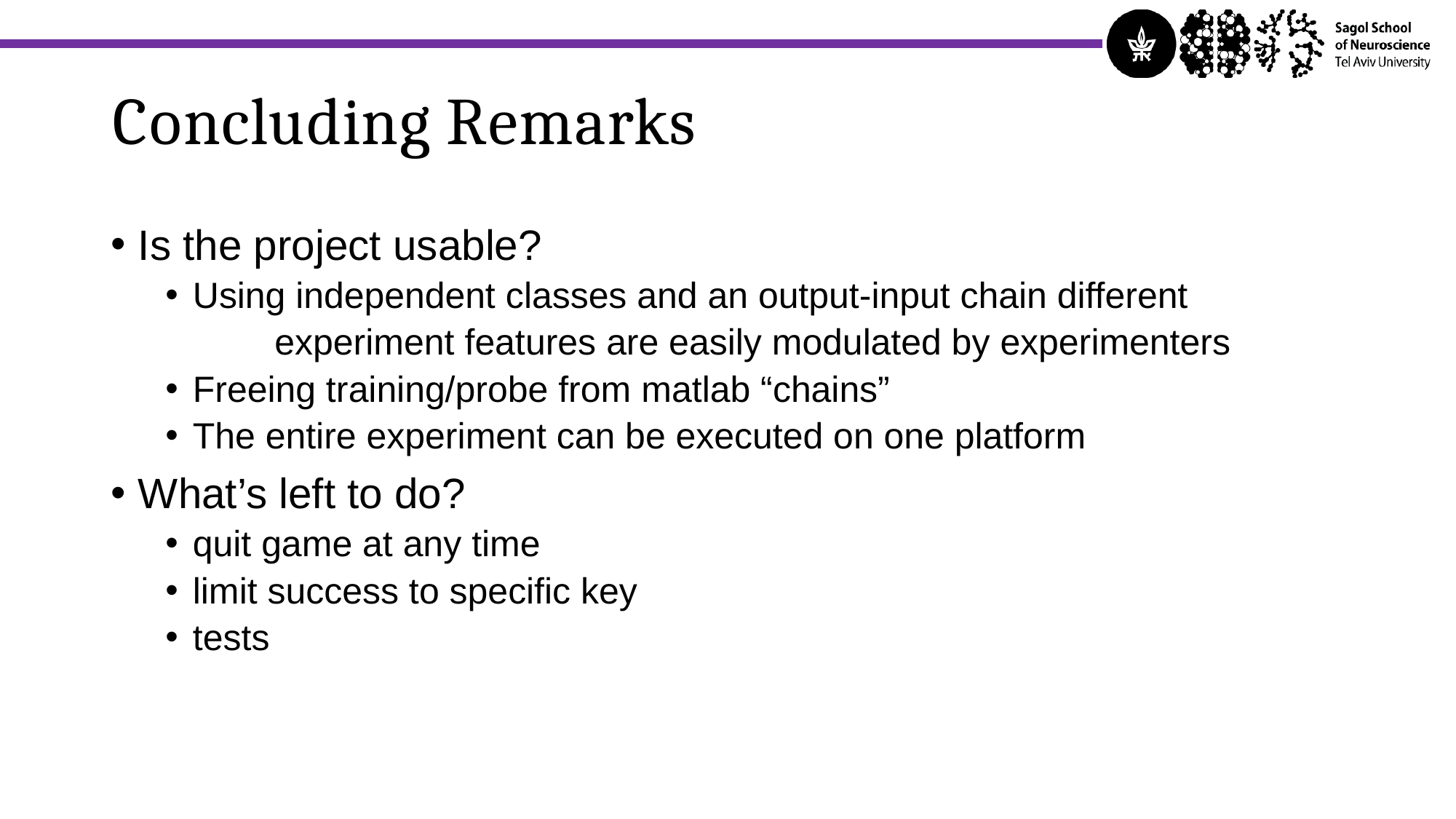

# Concluding Remarks
Is the project usable?
Using independent classes and an output-input chain different
	experiment features are easily modulated by experimenters
Freeing training/probe from matlab “chains”
The entire experiment can be executed on one platform
What’s left to do?
quit game at any time
limit success to specific key
tests